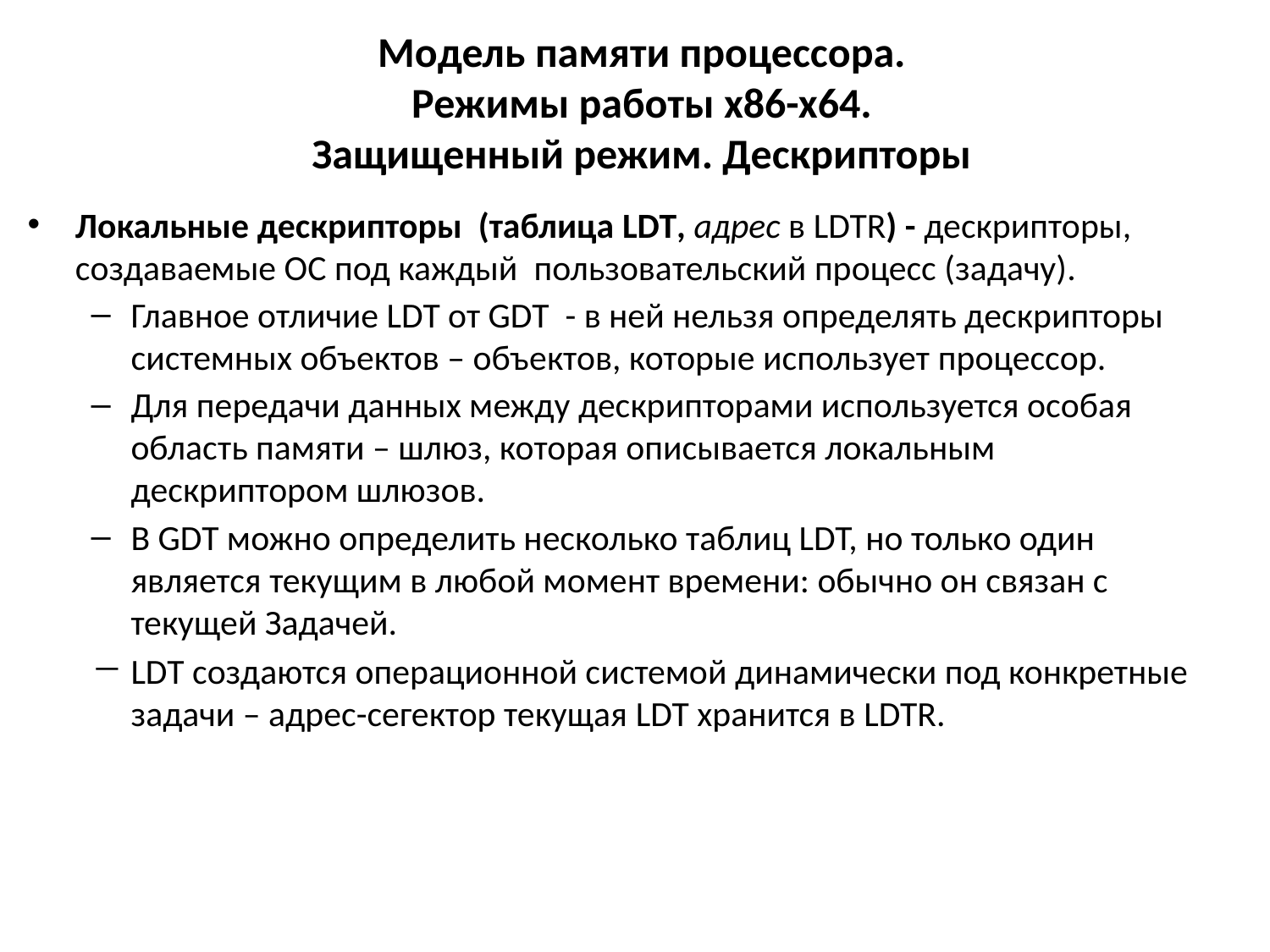

# Модель памяти процессора. Режимы работы x86-x64. Защищенный режим. Дескрипторы
Локальные дескрипторы  (таблица LDT, адрес в LDTR) - дескрипторы, создаваемые ОС под каждый  пользовательский процесс (задачу).
Главное отличие LDT от GDT  - в ней нельзя определять дескрипторы системных объектов – объектов, которые использует процессор.
Для передачи данных между дескрипторами используется особая область памяти – шлюз, которая описывается локальным дескриптором шлюзов.
В GDT можно определить несколько таблиц LDT, но только один является текущим в любой момент времени: обычно он связан с текущей Задачей.
LDT создаются операционной системой динамически под конкретные задачи – адрес-сегектор текущая LDT хранится в LDTR.